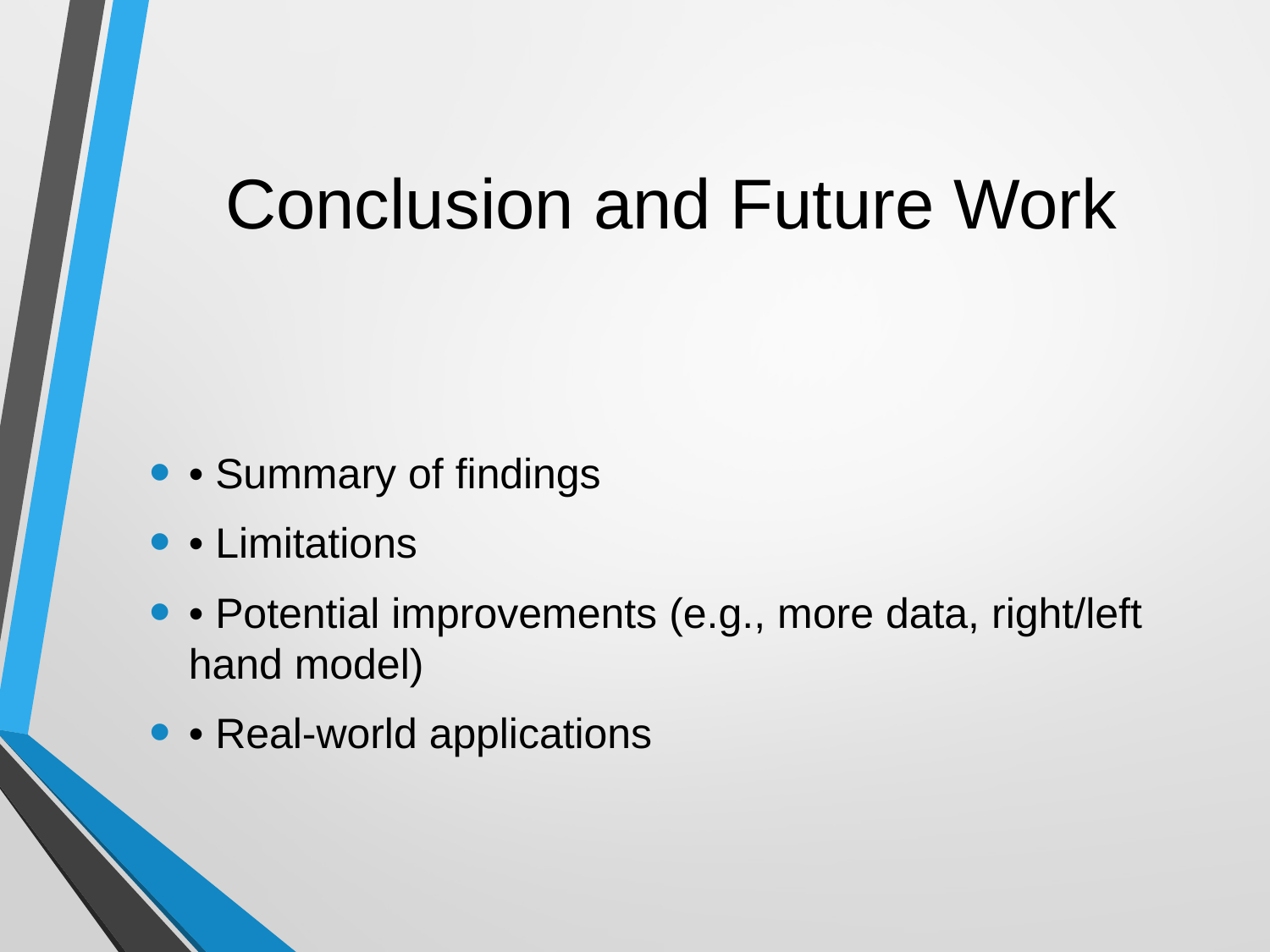

# Conclusion and Future Work
• Summary of findings
• Limitations
• Potential improvements (e.g., more data, right/left hand model)
• Real-world applications